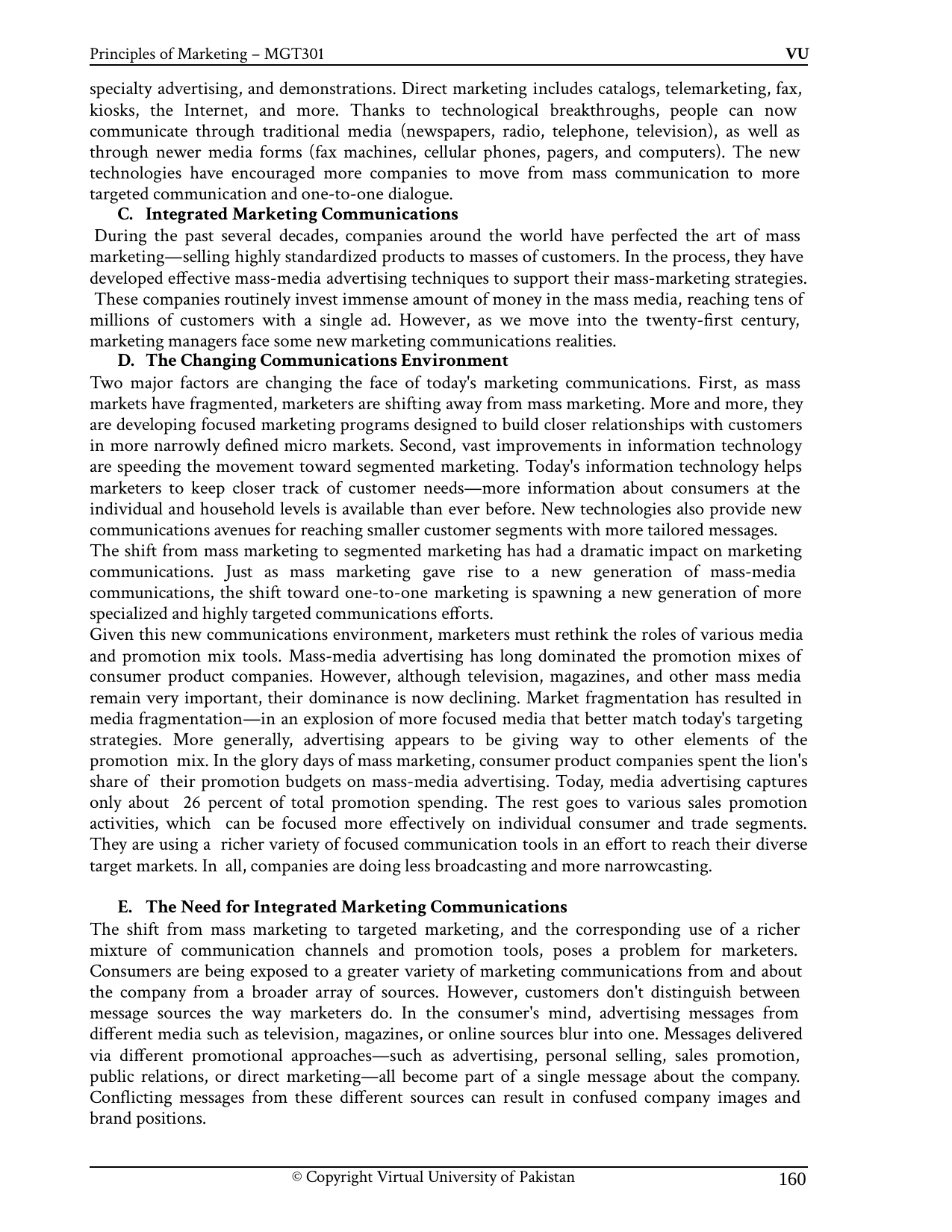

Principles of Marketing – MGT301	VU
specialty advertising, and demonstrations. Direct marketing includes catalogs, telemarketing, fax,  kiosks, the Internet, and more. Thanks to technological breakthroughs, people can now  communicate through traditional media (newspapers, radio, telephone, television), as well as  through newer media forms (fax machines, cellular phones, pagers, and computers). The new  technologies have encouraged more companies to move from mass communication to more  targeted communication and one-to-one dialogue.
Integrated Marketing Communications
During the past several decades, companies around the world have perfected the art of mass  marketing—selling highly standardized products to masses of customers. In the process, they have  developed effective mass-media advertising techniques to support their mass-marketing strategies.  These companies routinely invest immense amount of money in the mass media, reaching tens of  millions of customers with a single ad. However, as we move into the twenty-first century,  marketing managers face some new marketing communications realities.
The Changing Communications Environment
Two major factors are changing the face of today's marketing communications. First, as mass  markets have fragmented, marketers are shifting away from mass marketing. More and more, they  are developing focused marketing programs designed to build closer relationships with customers  in more narrowly defined micro markets. Second, vast improvements in information technology  are speeding the movement toward segmented marketing. Today's information technology helps  marketers to keep closer track of customer needs—more information about consumers at the  individual and household levels is available than ever before. New technologies also provide new  communications avenues for reaching smaller customer segments with more tailored messages.
The shift from mass marketing to segmented marketing has had a dramatic impact on marketing  communications. Just as mass marketing gave rise to a new generation of mass-media  communications, the shift toward one-to-one marketing is spawning a new generation of more  specialized and highly targeted communications efforts.
Given this new communications environment, marketers must rethink the roles of various media  and promotion mix tools. Mass-media advertising has long dominated the promotion mixes of  consumer product companies. However, although television, magazines, and other mass media  remain very important, their dominance is now declining. Market fragmentation has resulted in  media fragmentation—in an explosion of more focused media that better match today's targeting  strategies. More generally, advertising appears to be giving way to other elements of the promotion  mix. In the glory days of mass marketing, consumer product companies spent the lion's share of  their promotion budgets on mass-media advertising. Today, media advertising captures only about  26 percent of total promotion spending. The rest goes to various sales promotion activities, which  can be focused more effectively on individual consumer and trade segments. They are using a  richer variety of focused communication tools in an effort to reach their diverse target markets. In  all, companies are doing less broadcasting and more narrowcasting.

The Need for Integrated Marketing Communications
The shift from mass marketing to targeted marketing, and the corresponding use of a richer  mixture of communication channels and promotion tools, poses a problem for marketers.  Consumers are being exposed to a greater variety of marketing communications from and about  the company from a broader array of sources. However, customers don't distinguish between  message sources the way marketers do. In the consumer's mind, advertising messages from  different media such as television, magazines, or online sources blur into one. Messages delivered  via different promotional approaches—such as advertising, personal selling, sales promotion,  public relations, or direct marketing—all become part of a single message about the company.  Conflicting messages from these different sources can result in confused company images and  brand positions.

© Copyright Virtual University of Pakistan
160